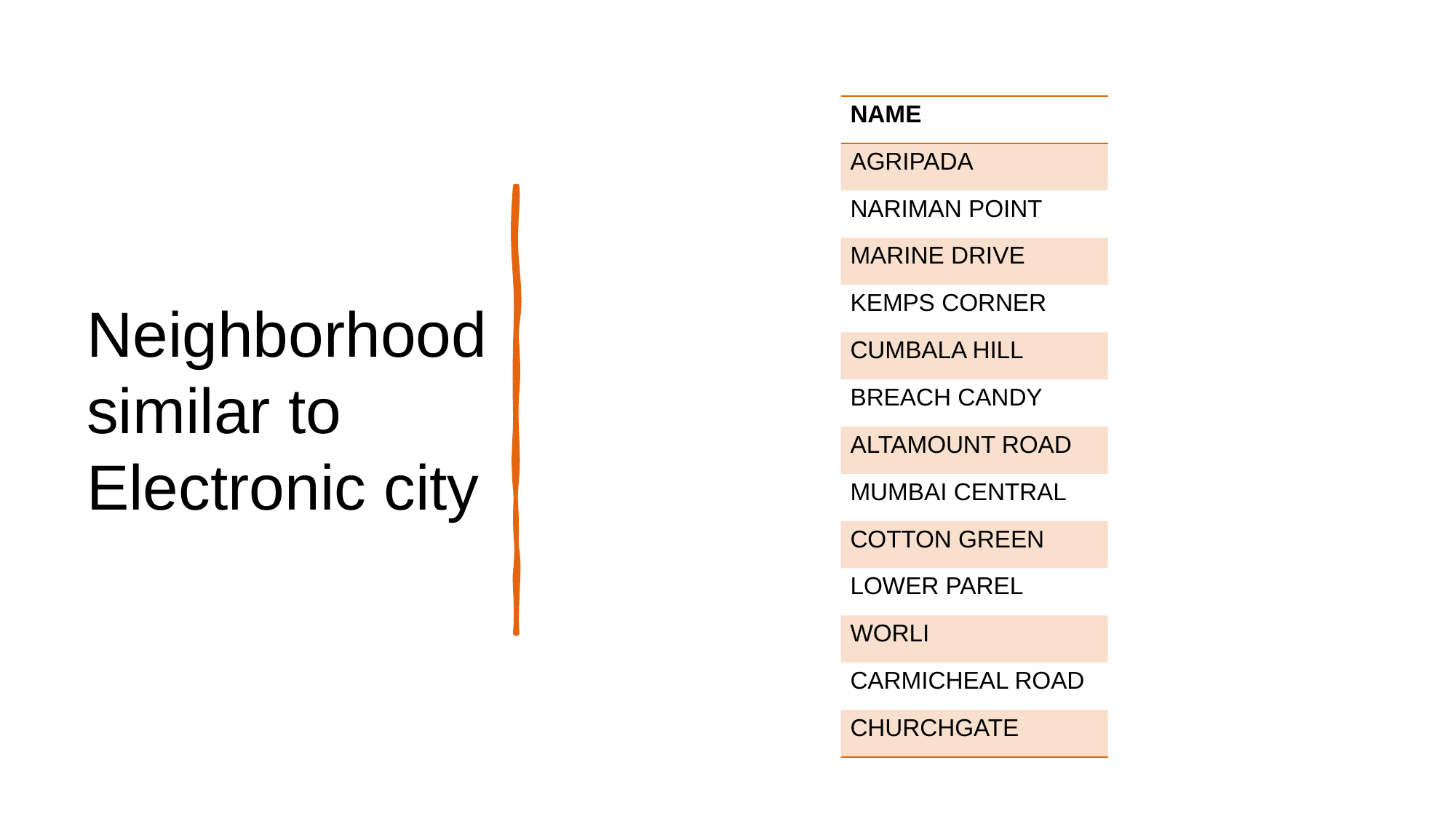

# Neighborhood similar to Electronic city
| NAME |
| --- |
| AGRIPADA |
| NARIMAN POINT |
| MARINE DRIVE |
| KEMPS CORNER |
| CUMBALA HILL |
| BREACH CANDY |
| ALTAMOUNT ROAD |
| MUMBAI CENTRAL |
| COTTON GREEN |
| LOWER PAREL |
| WORLI |
| CARMICHEAL ROAD |
| CHURCHGATE |